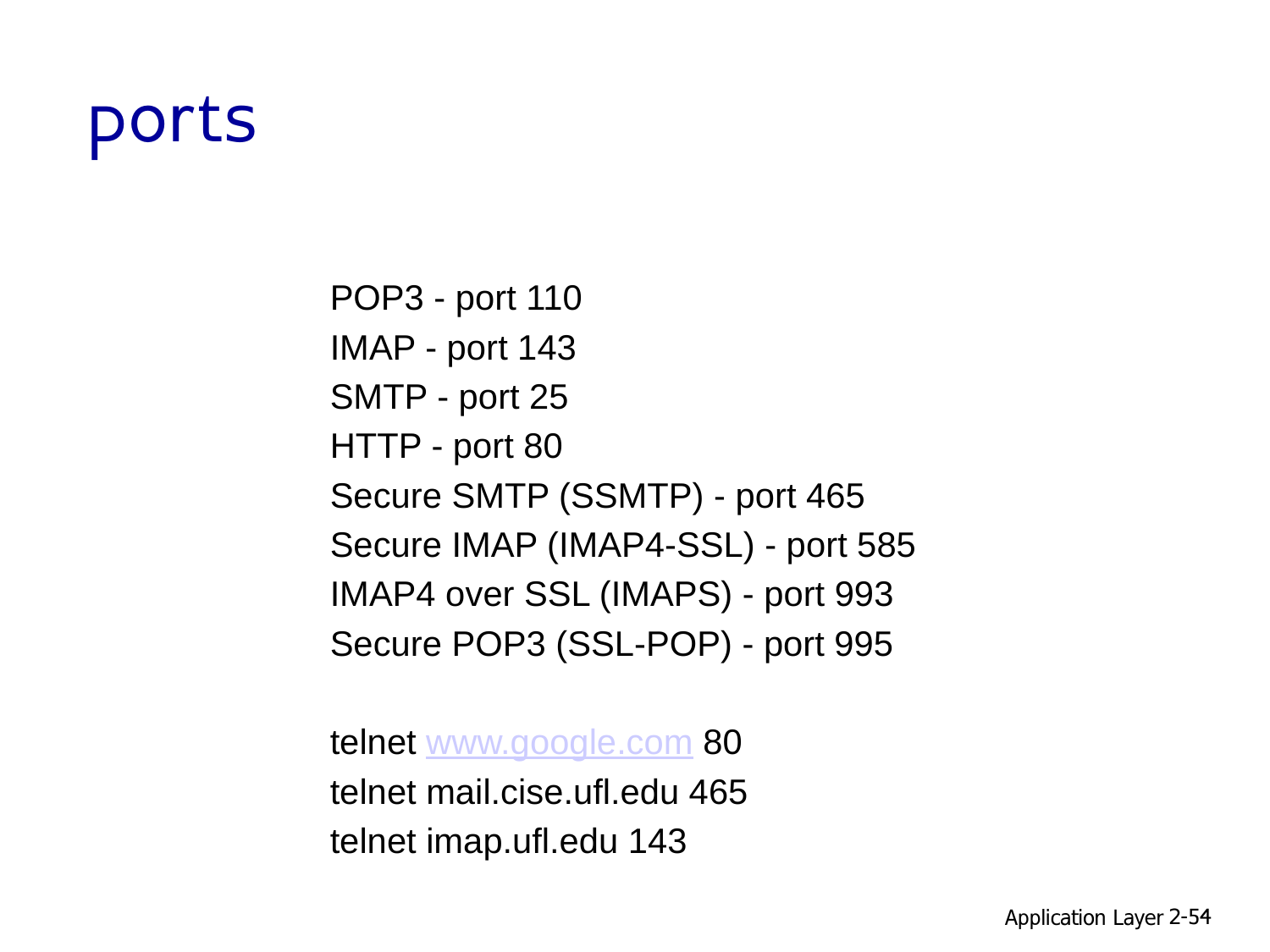

# ports
POP3 - port 110
IMAP - port 143
SMTP - port 25
HTTP - port 80
Secure SMTP (SSMTP) - port 465
Secure IMAP (IMAP4-SSL) - port 585
IMAP4 over SSL (IMAPS) - port 993
Secure POP3 (SSL-POP) - port 995

telnet www.google.com 80
telnet mail.cise.ufl.edu 465
telnet imap.ufl.edu 143
2-54
Application Layer